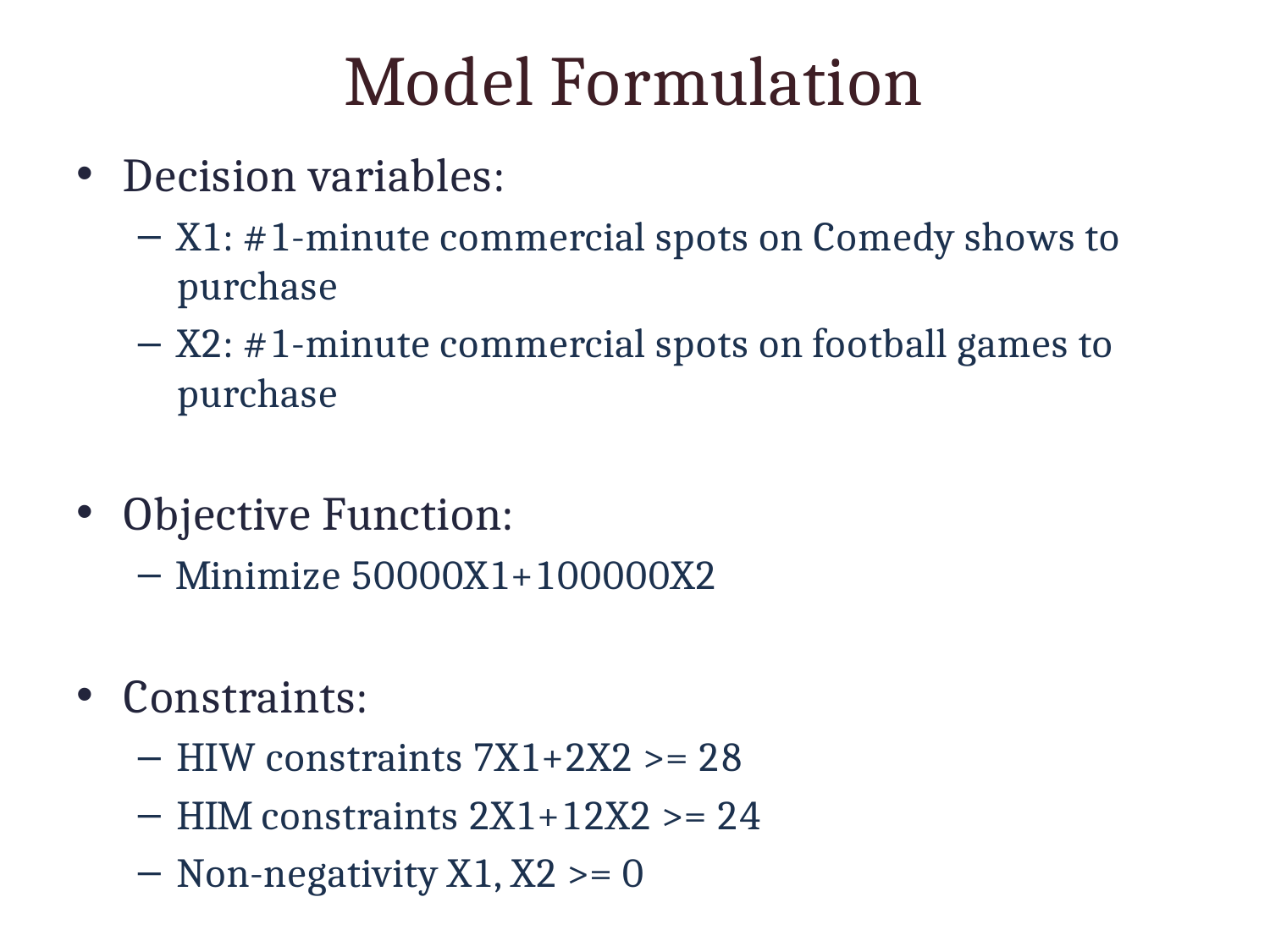

# Model Formulation
Decision variables:
X1: #1-minute commercial spots on Comedy shows to purchase
X2: #1-minute commercial spots on football games to purchase

Objective Function:
Minimize 50000X1+100000X2

Constraints:
HIW constraints 7X1+2X2 >= 28
HIM constraints 2X1+12X2 >= 24
Non-negativity X1, X2 >= 0